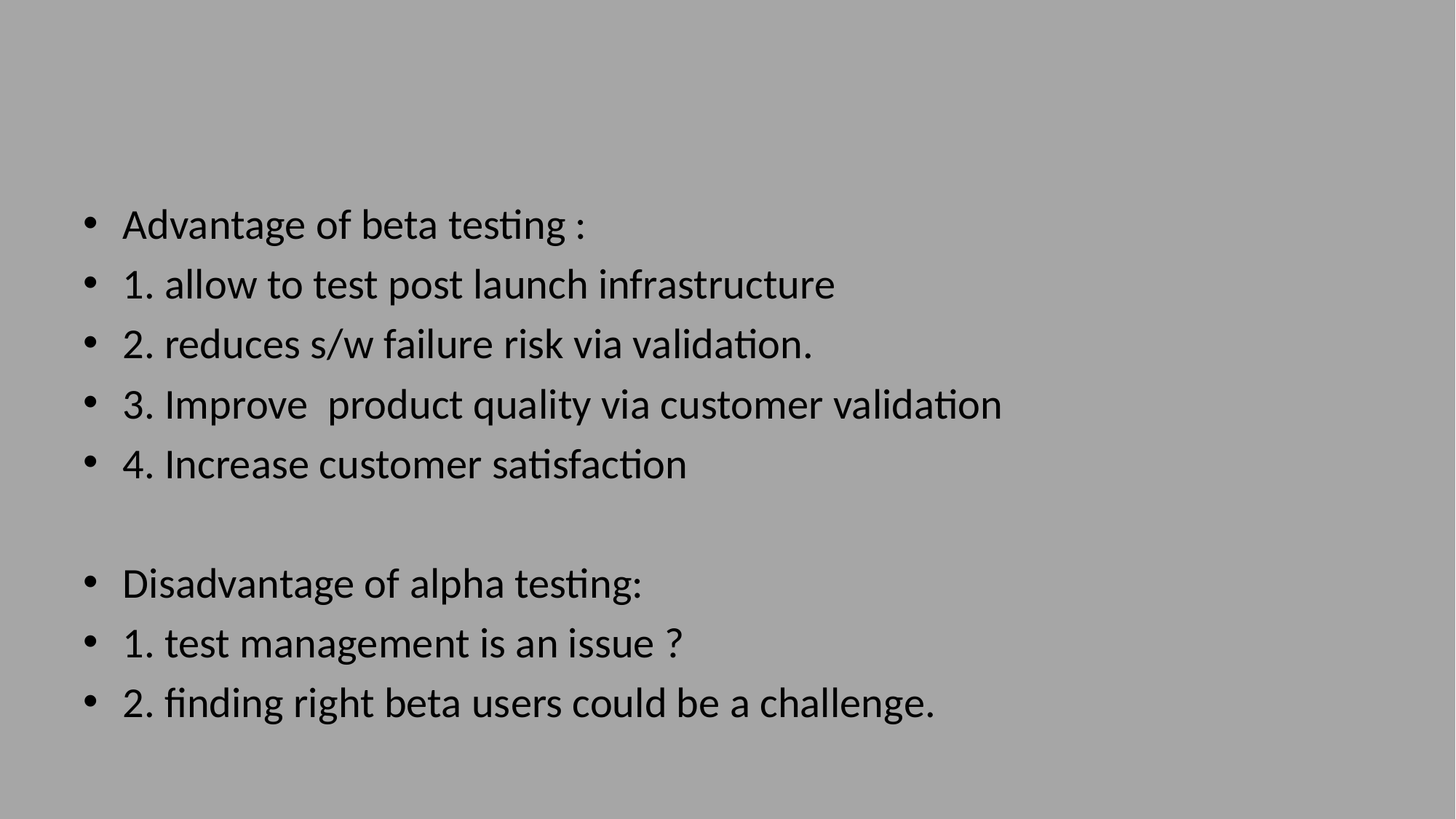

#
Advantage of beta testing :
1. allow to test post launch infrastructure
2. reduces s/w failure risk via validation.
3. Improve  product quality via customer validation
4. Increase customer satisfaction

Disadvantage of alpha testing:
1. test management is an issue ?
2. finding right beta users could be a challenge.